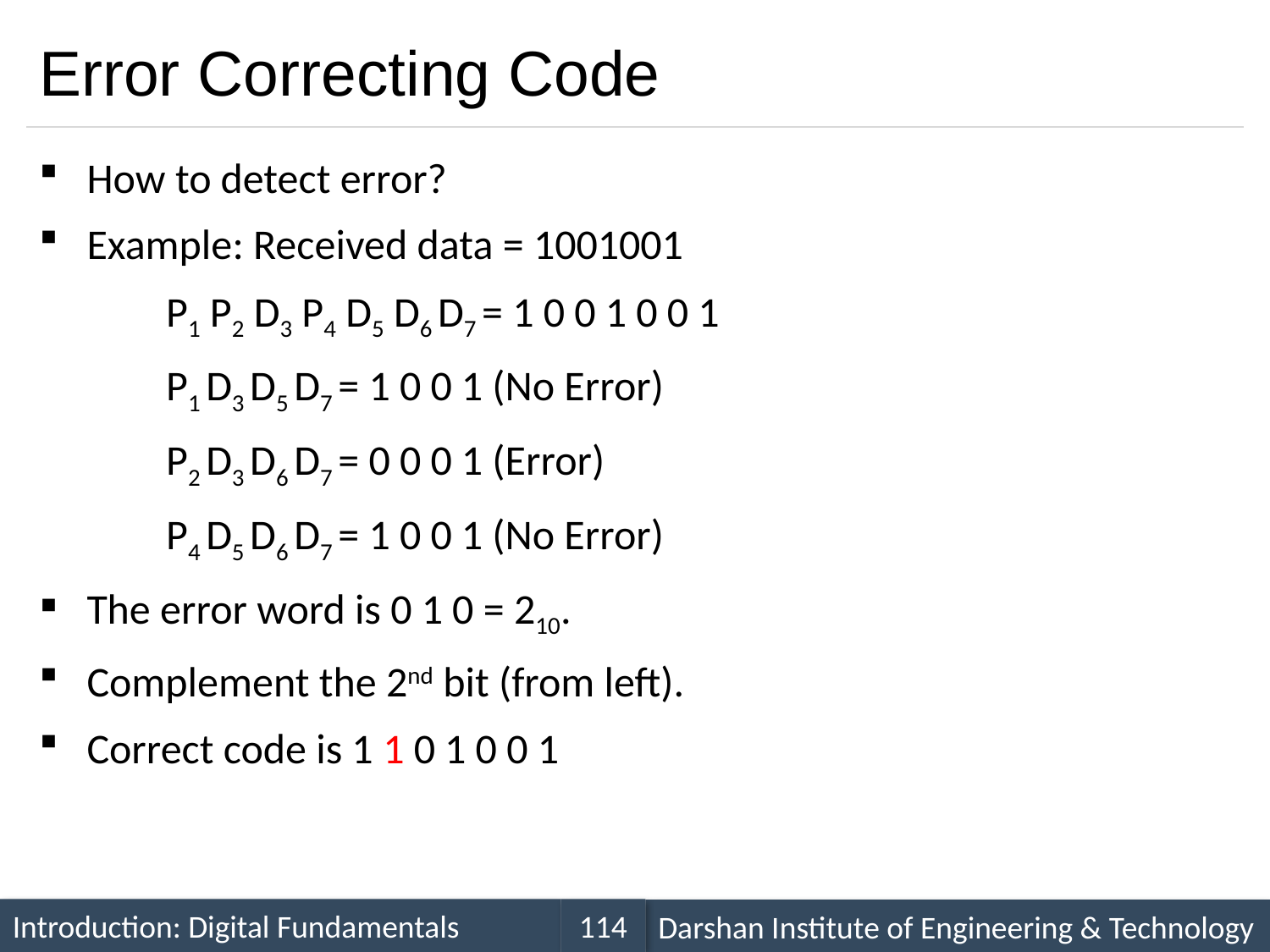

# Error Correcting Code
How to detect error?
Example: Received data = 1001001
	P1 P2 D3 P4 D5 D6 D7 = 1 0 0 1 0 0 1
	P1 D3 D5 D7 = 1 0 0 1 (No Error)
	P2 D3 D6 D7 = 0 0 0 1 (Error)
	P4 D5 D6 D7 = 1 0 0 1 (No Error)
The error word is 0 1 0 = 210.
Complement the 2nd bit (from left).
Correct code is 1 1 0 1 0 0 1